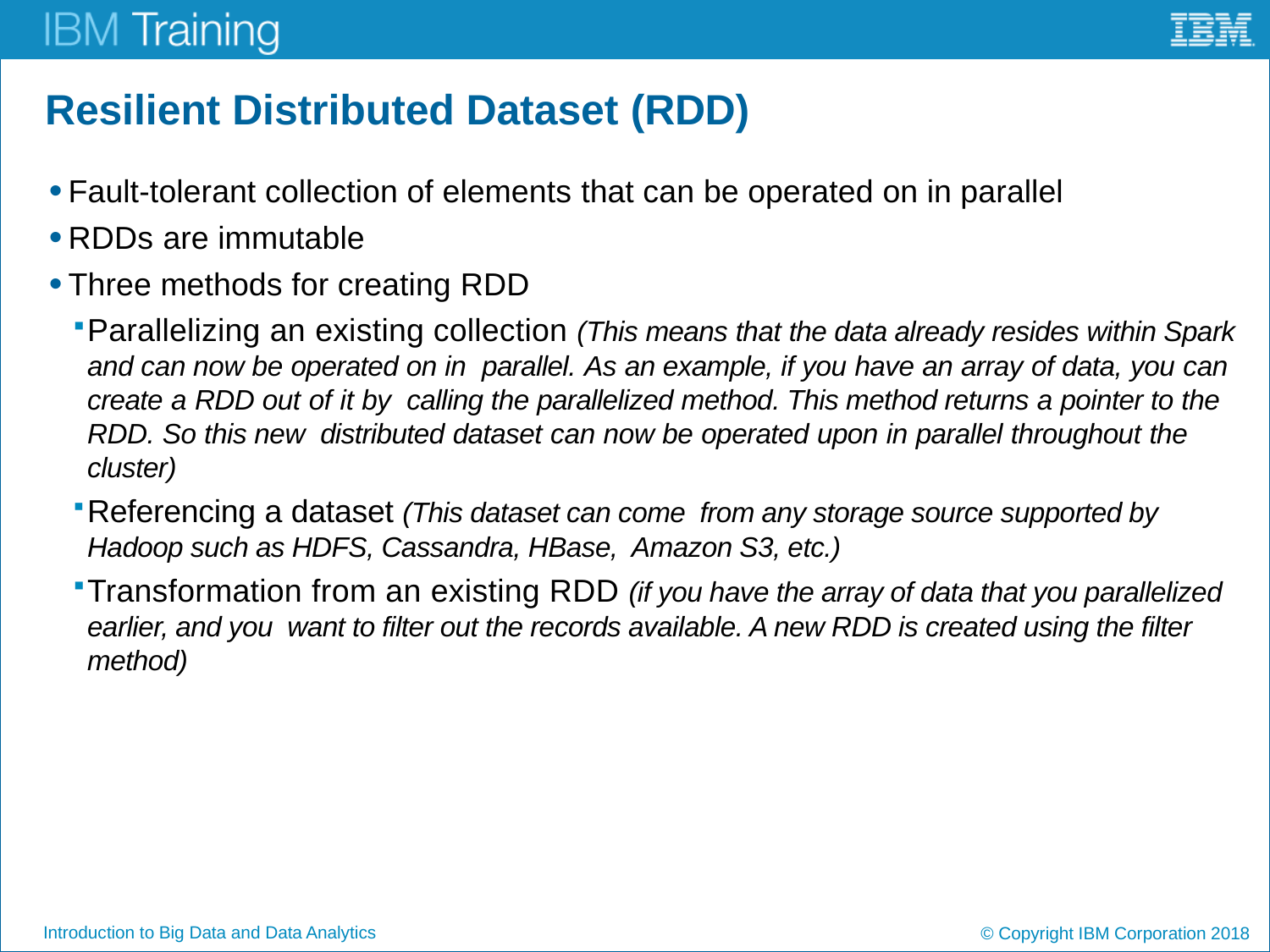

# Resilient Distributed Dataset (RDD)
Fault-tolerant collection of elements that can be operated on in parallel
RDDs are immutable
Three methods for creating RDD
Parallelizing an existing collection (This means that the data already resides within Spark and can now be operated on in  parallel. As an example, if you have an array of data, you can create a RDD out of it by  calling the parallelized method. This method returns a pointer to the RDD. So this new  distributed dataset can now be operated upon in parallel throughout the cluster)
Referencing a dataset (This dataset can come  from any storage source supported by Hadoop such as HDFS, Cassandra, HBase,  Amazon S3, etc.)
Transformation from an existing RDD (if you have the array of data that you parallelized earlier, and you  want to filter out the records available. A new RDD is created using the filter method)